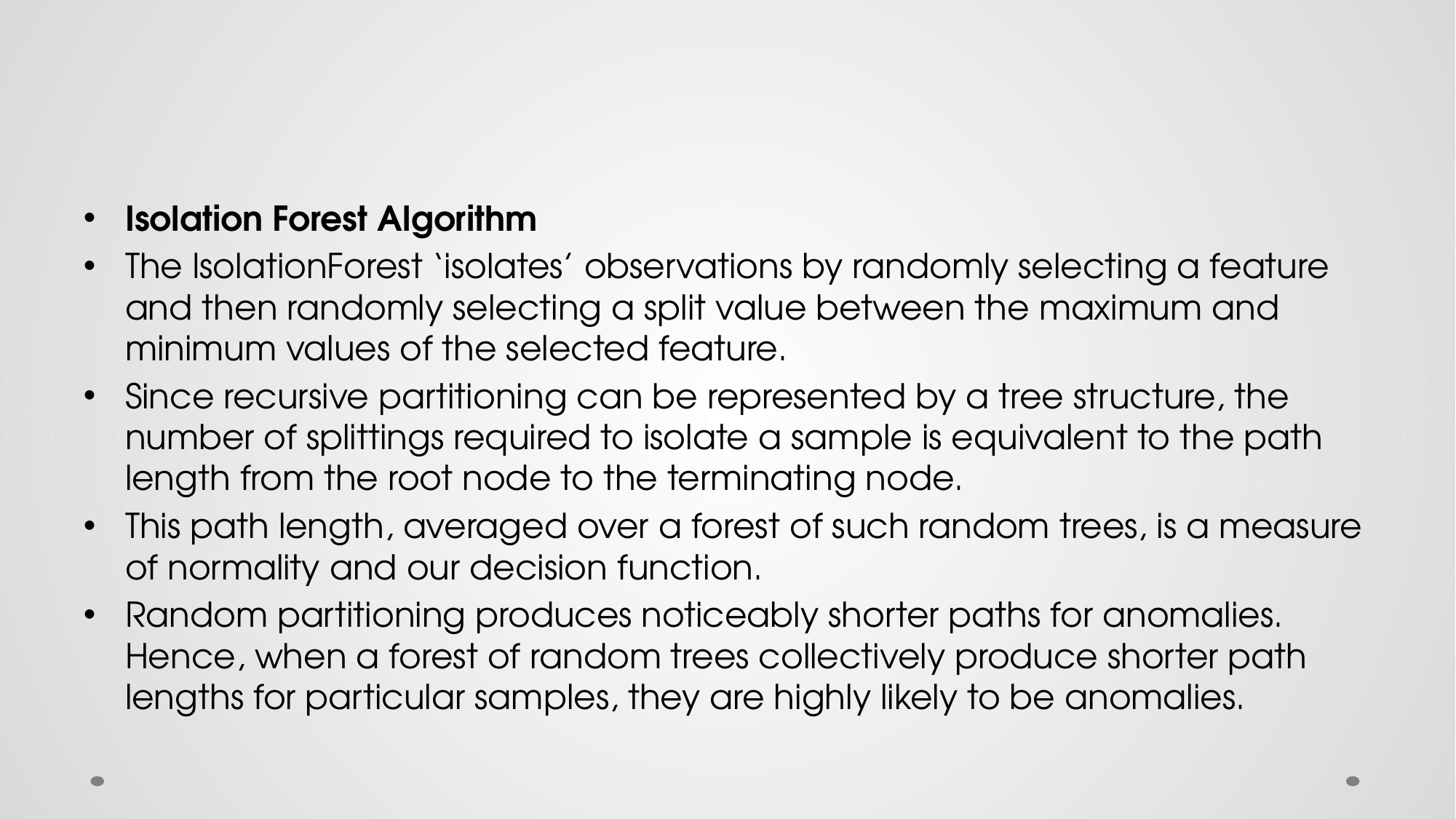

#
Isolation Forest Algorithm
The IsolationForest ‘isolates’ observations by randomly selecting a feature and then randomly selecting a split value between the maximum and minimum values of the selected feature.
Since recursive partitioning can be represented by a tree structure, the number of splittings required to isolate a sample is equivalent to the path length from the root node to the terminating node.
This path length, averaged over a forest of such random trees, is a measure of normality and our decision function.
Random partitioning produces noticeably shorter paths for anomalies. Hence, when a forest of random trees collectively produce shorter path lengths for particular samples, they are highly likely to be anomalies.